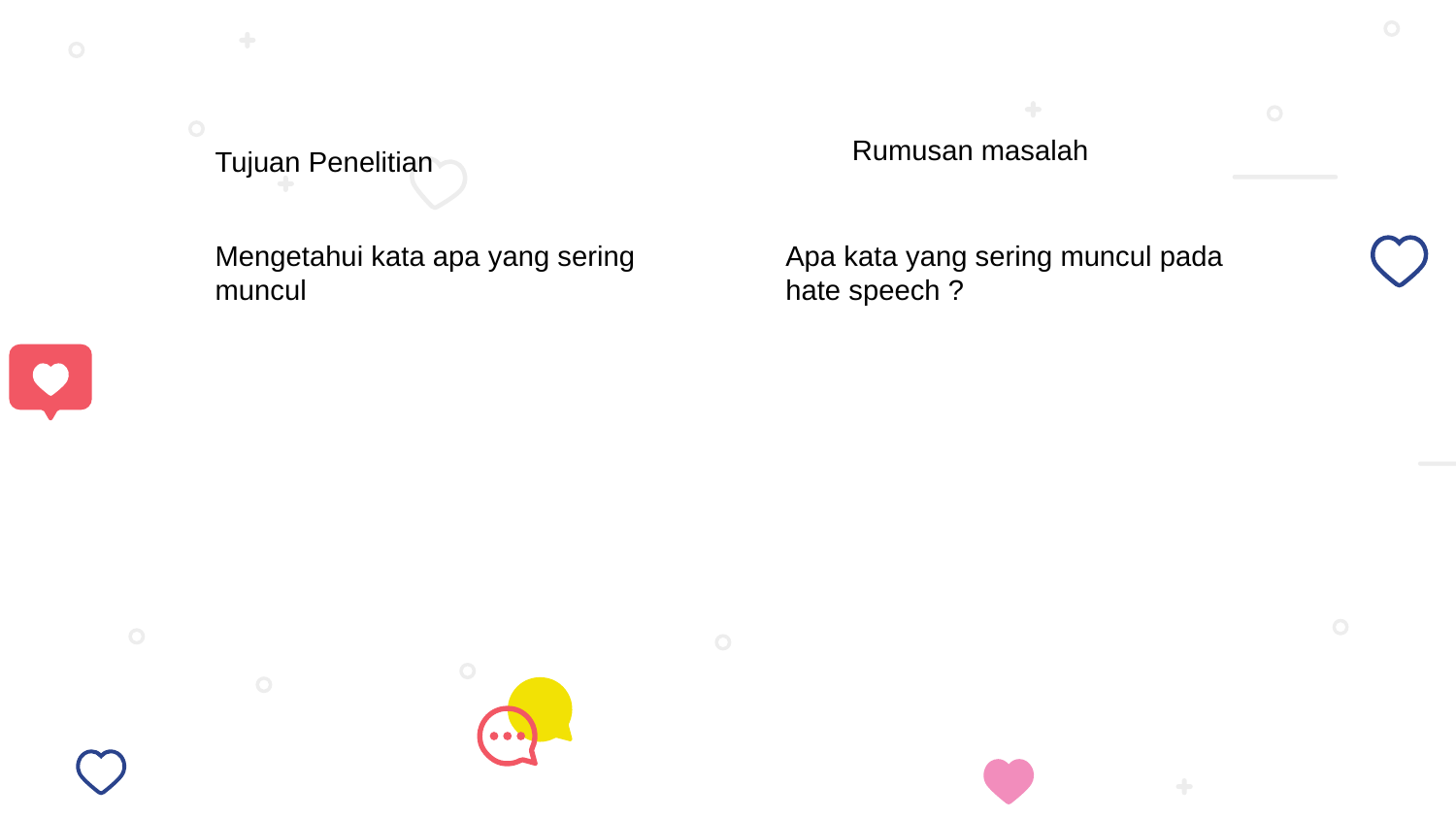

Rumusan masalah
Tujuan Penelitian
Mengetahui kata apa yang sering muncul
Apa kata yang sering muncul pada
hate speech ?